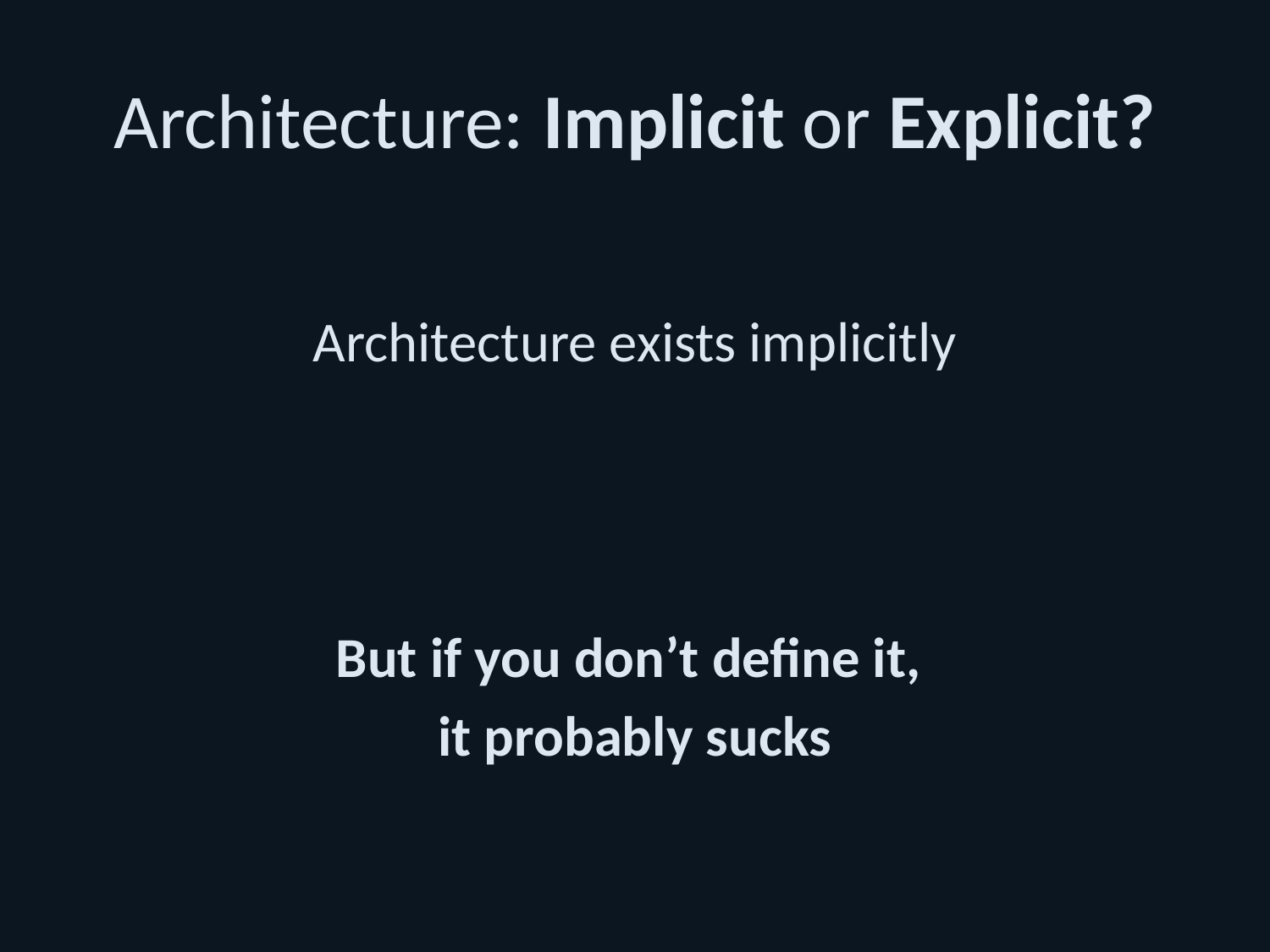

# Architecture: Implicit or Explicit?
Architecture exists implicitly

But if you don’t define it,
it probably sucks